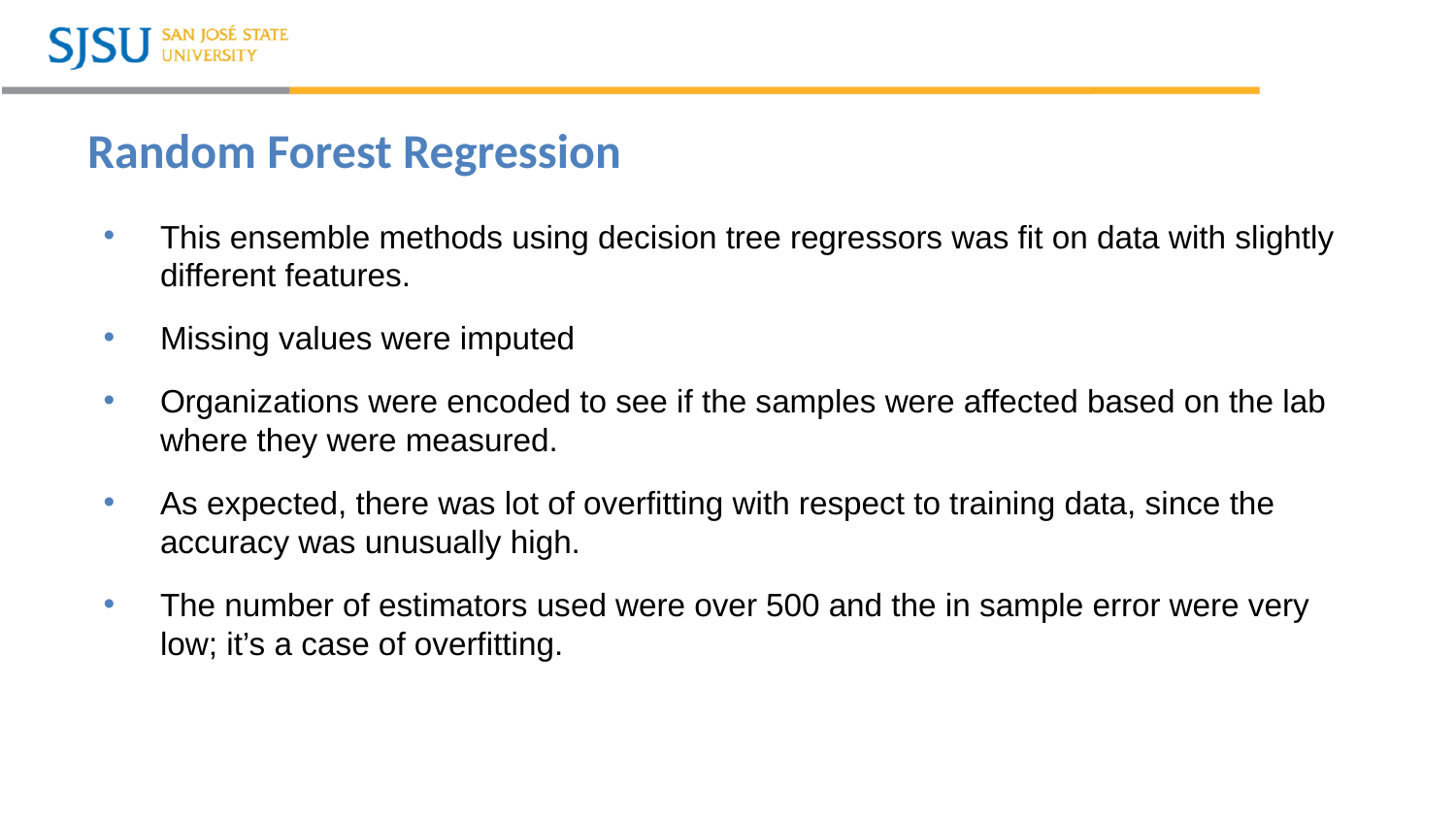

# Random Forest Regression
This ensemble methods using decision tree regressors was fit on data with slightly different features.
Missing values were imputed
Organizations were encoded to see if the samples were affected based on the lab where they were measured.
As expected, there was lot of overfitting with respect to training data, since the accuracy was unusually high.
The number of estimators used were over 500 and the in sample error were very low; it’s a case of overfitting.